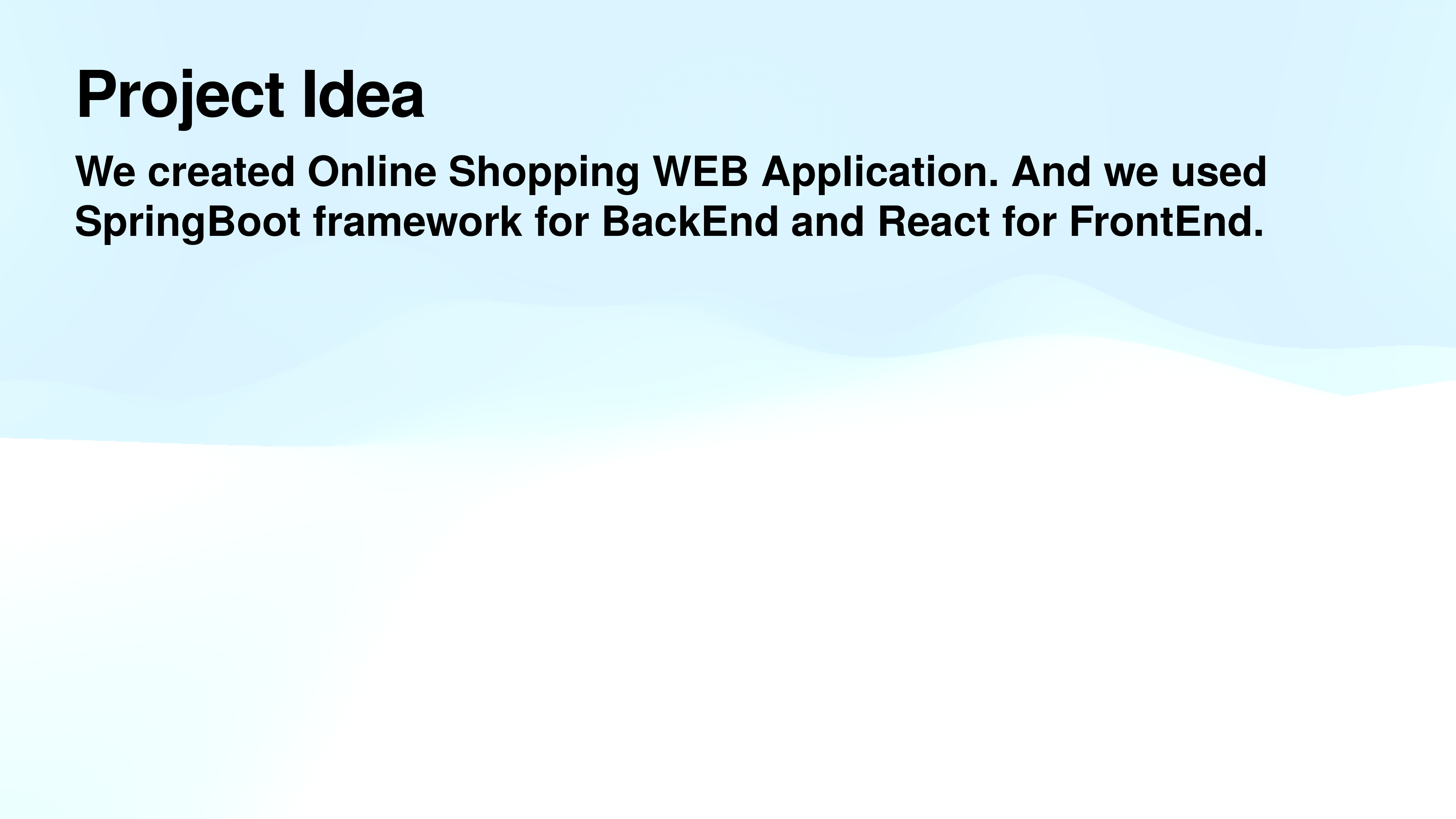

# Project Idea
We created Online Shopping WEB Application. And we used SpringBoot framework for BackEnd and React for FrontEnd.